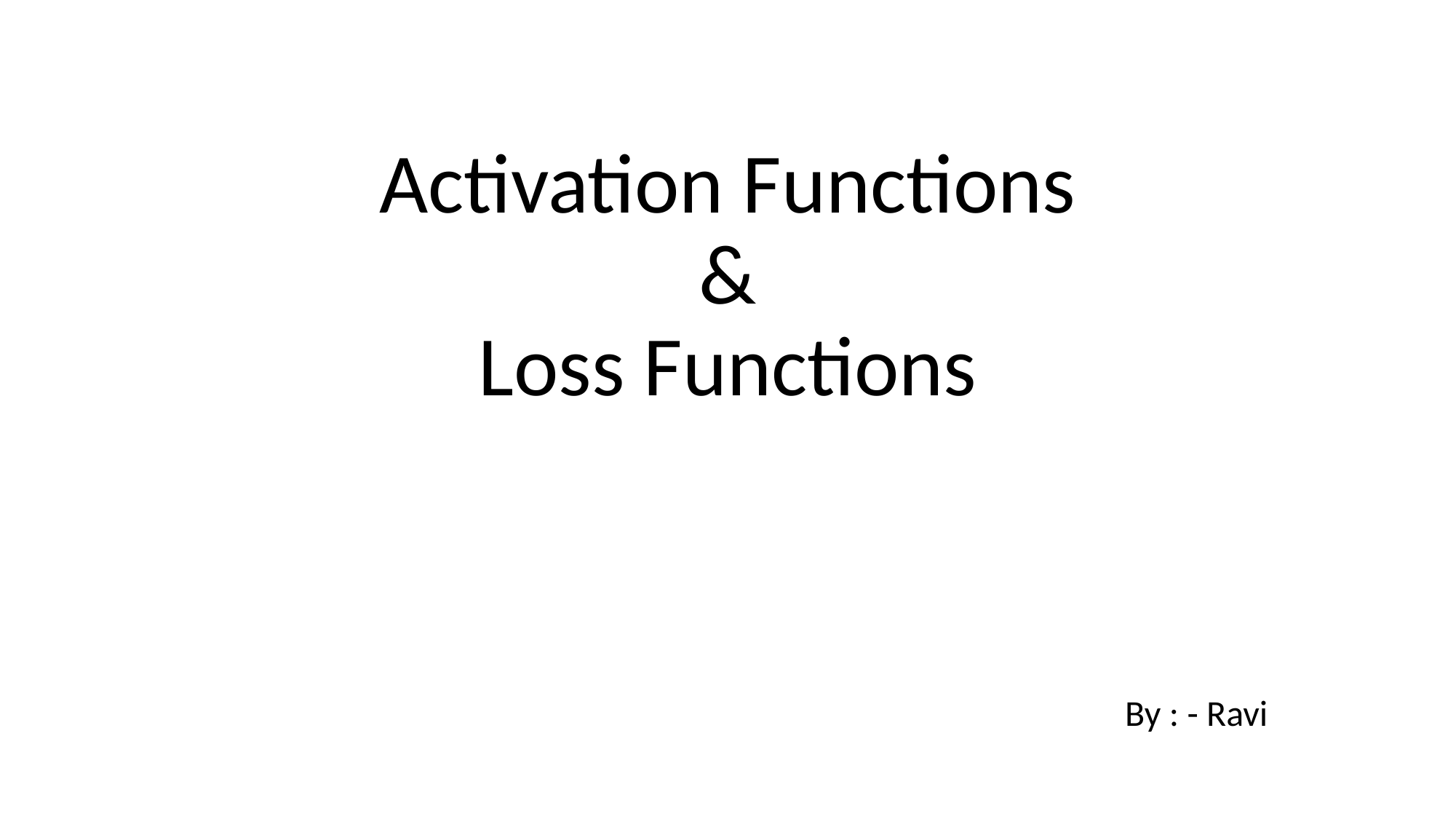

# Activation Functions & Loss Functions
By : - Ravi